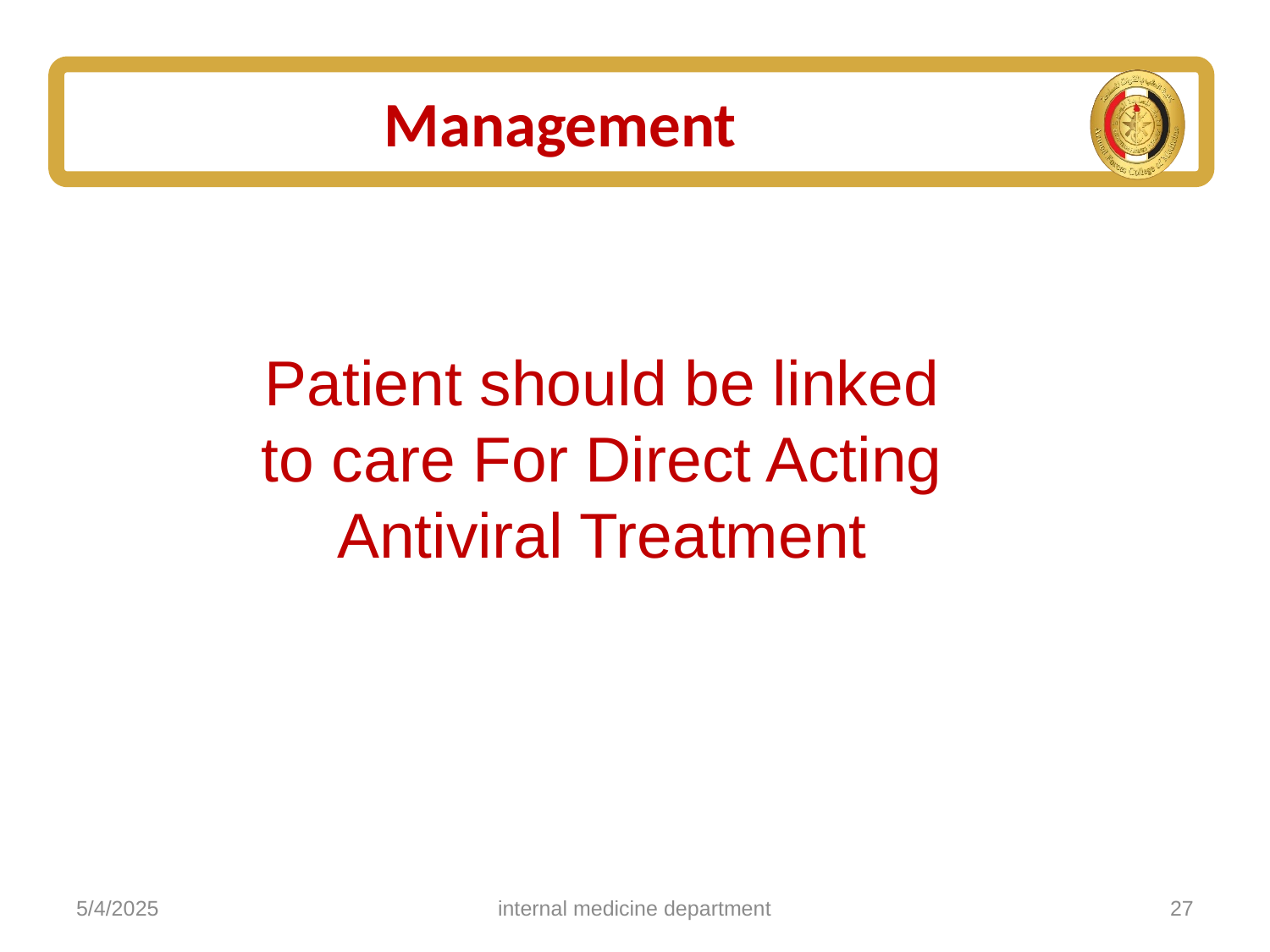

# Management
Patient should be linked to care For Direct Acting Antiviral Treatment
5/4/2025
internal medicine department
27